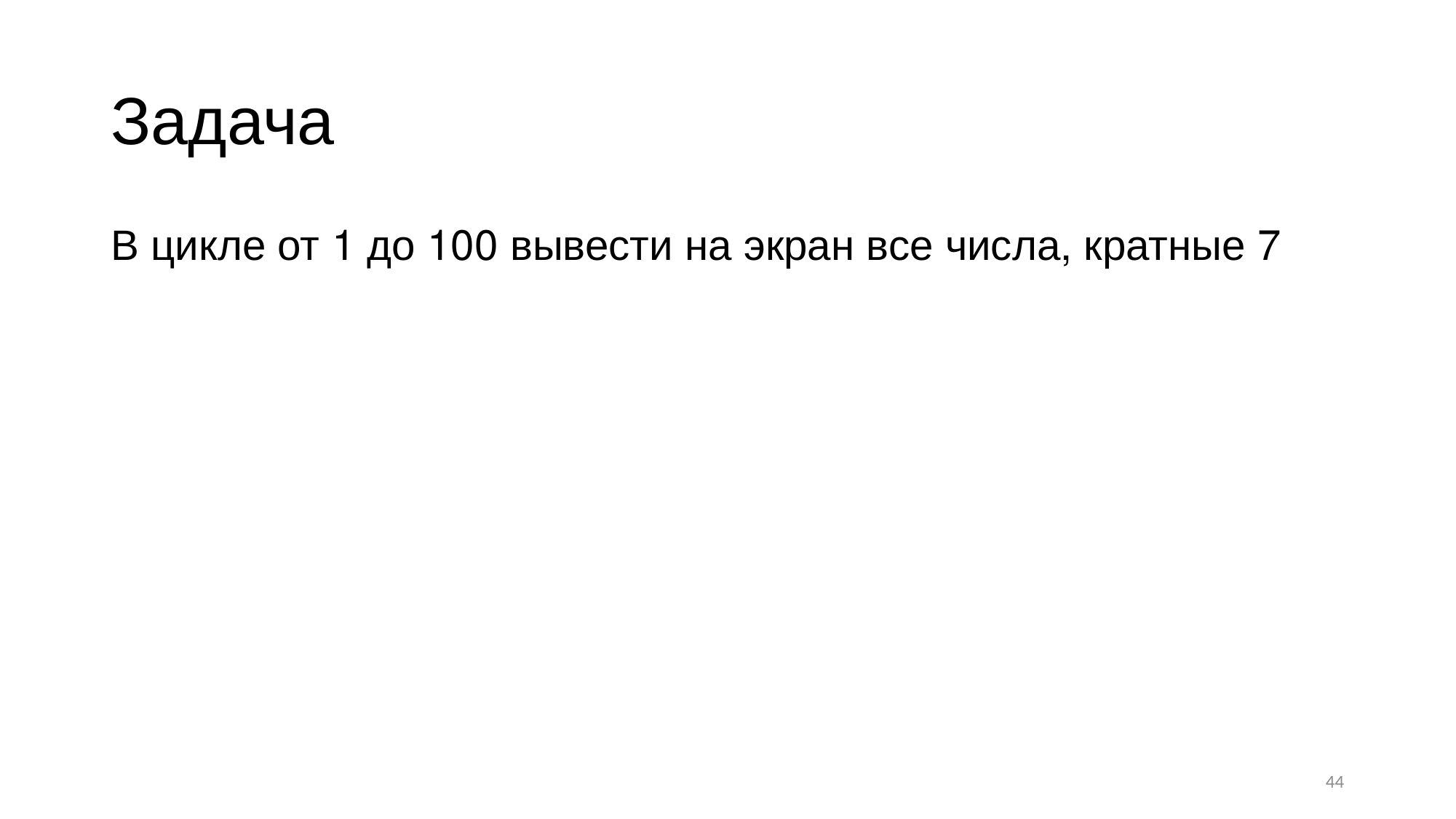

# Задача
В цикле от 1 до 100 вывести на экран все числа, кратные 7
44